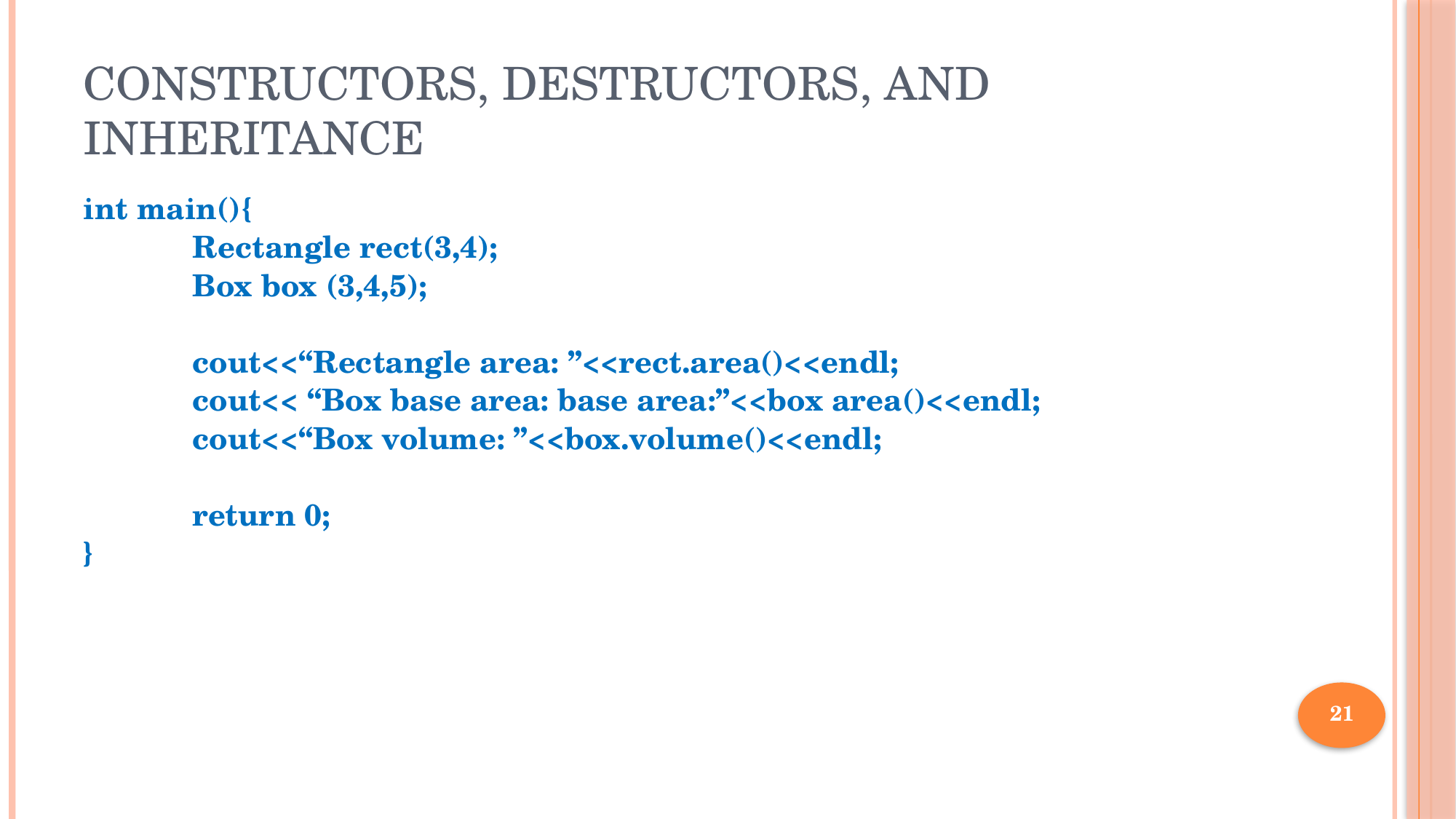

# Constructors, Destructors, and Inheritance
int main(){
	Rectangle rect(3,4);
	Box box (3,4,5);

	cout<<“Rectangle area: ”<<rect.area()<<endl;
	cout<< “Box base area: base area:”<<box area()<<endl;
	cout<<“Box volume: ”<<box.volume()<<endl;

	return 0;
}
21